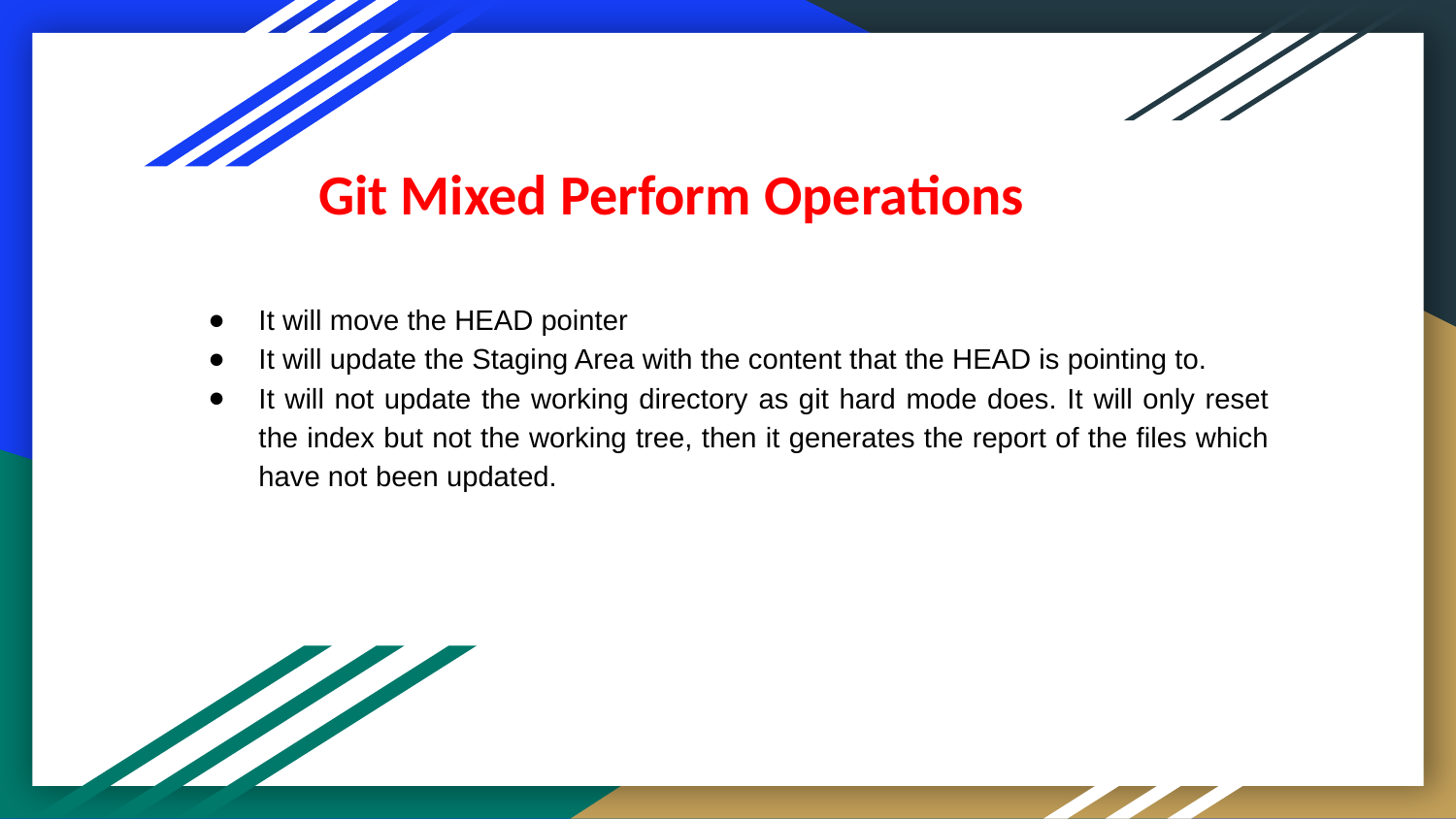

Git Mixed Perform Operations
It will move the HEAD pointer
It will update the Staging Area with the content that the HEAD is pointing to.
It will not update the working directory as git hard mode does. It will only reset the index but not the working tree, then it generates the report of the files which have not been updated.